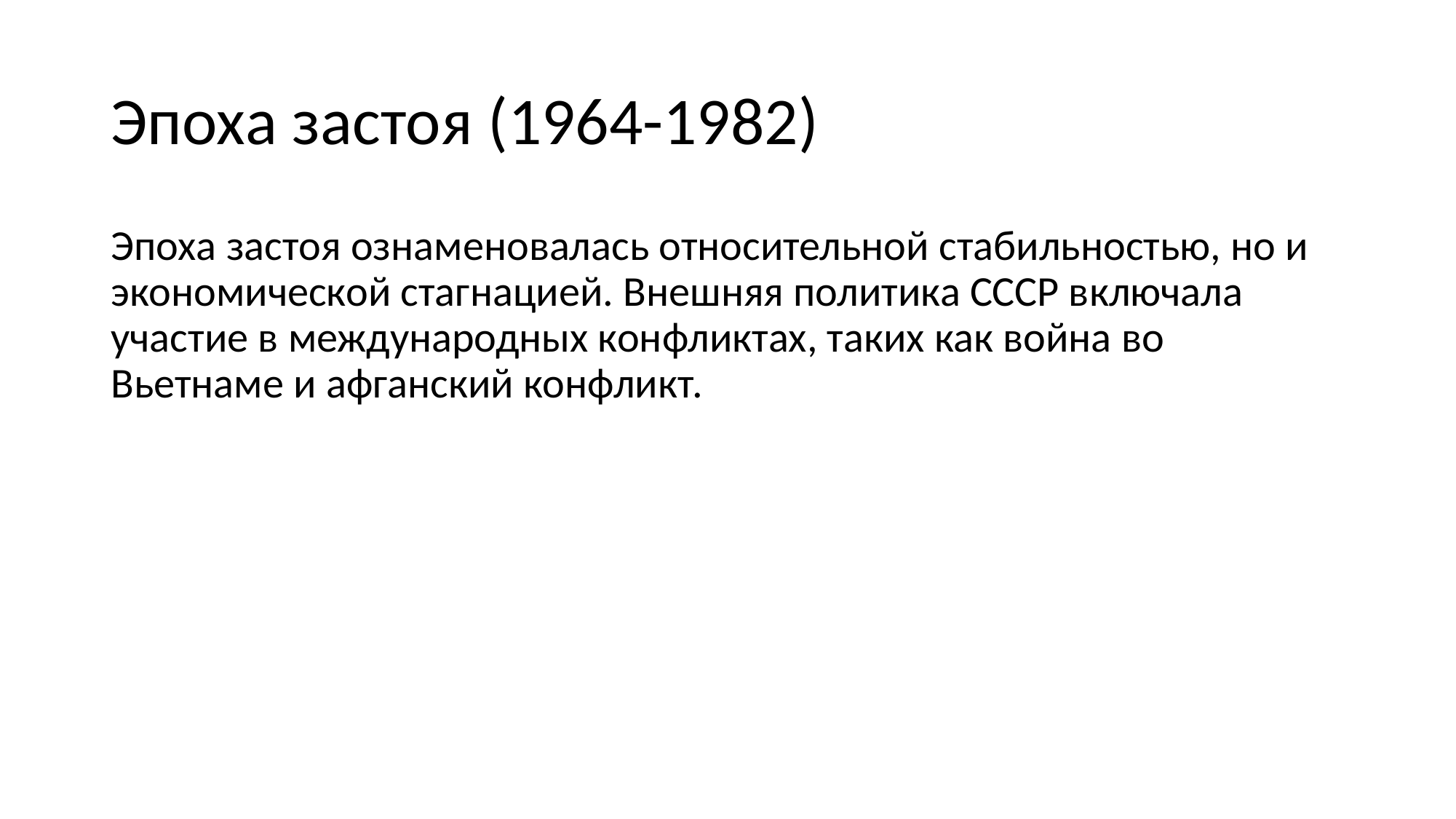

# Эпоха застоя (1964-1982)
Эпоха застоя ознаменовалась относительной стабильностью, но и экономической стагнацией. Внешняя политика СССР включала участие в международных конфликтах, таких как война во Вьетнаме и афганский конфликт.